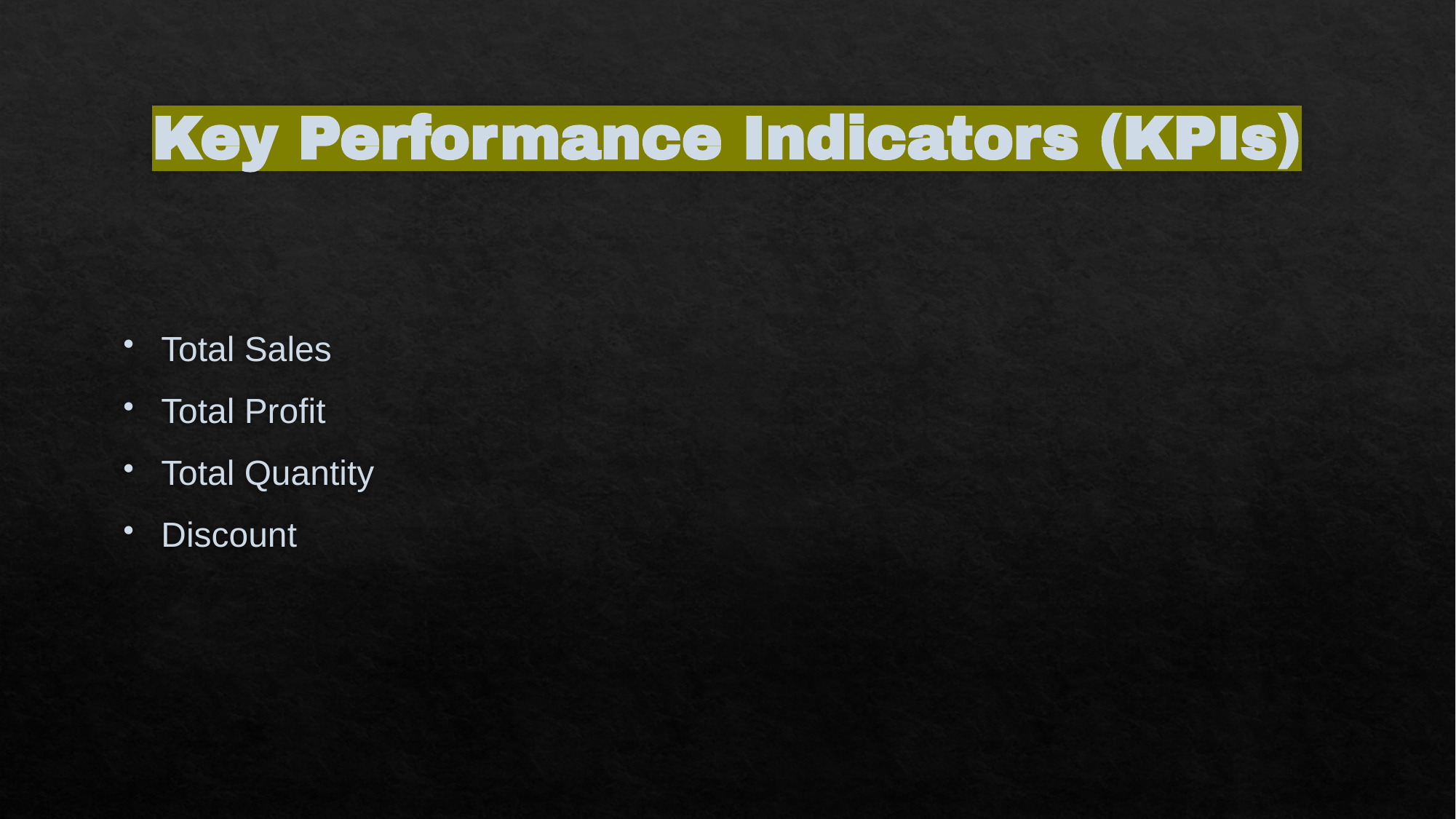

# Key Performance Indicators (KPIs)
Total Sales
Total Profit
Total Quantity
Discount